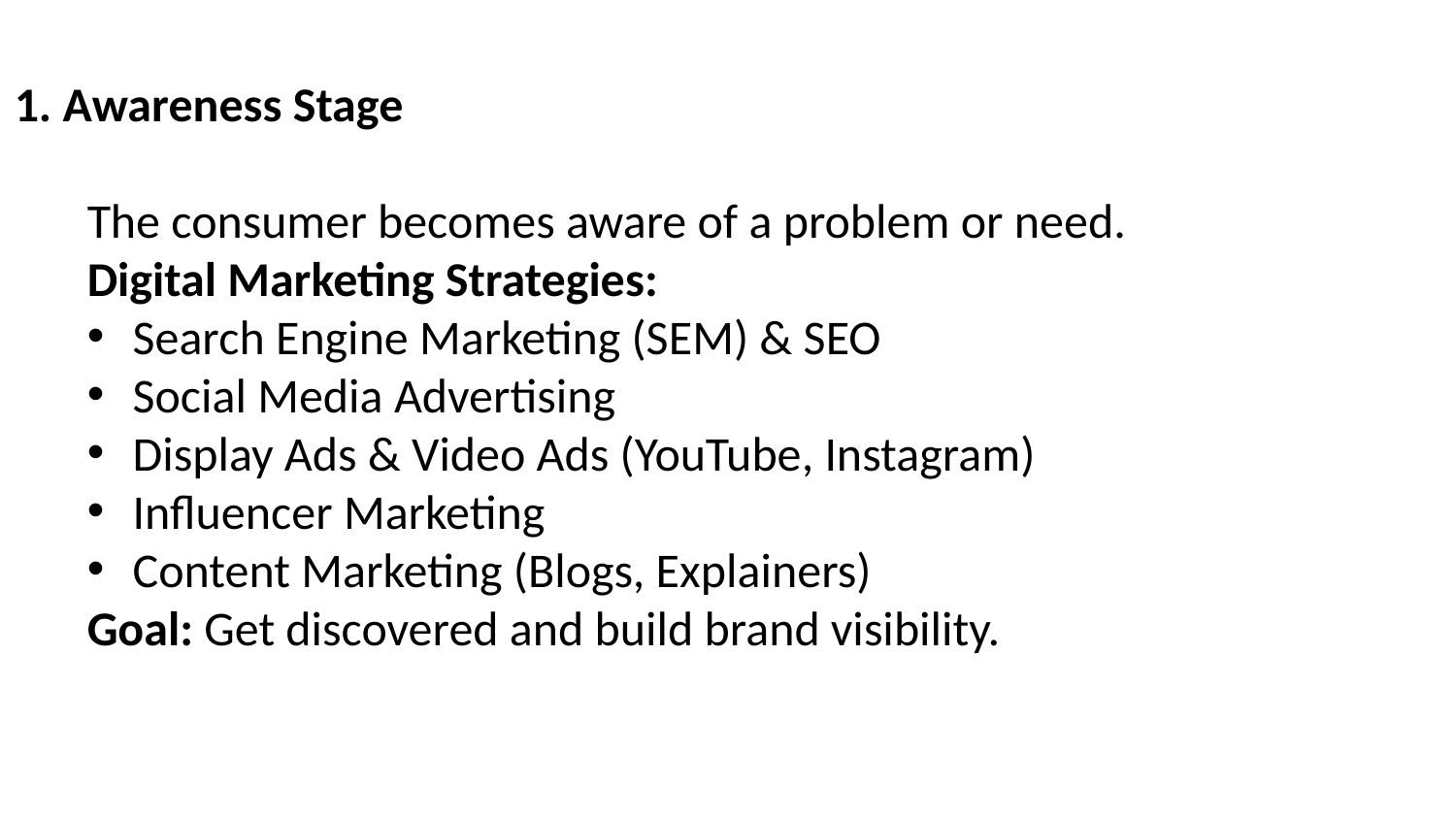

1. Awareness Stage
The consumer becomes aware of a problem or need.
Digital Marketing Strategies:
Search Engine Marketing (SEM) & SEO
Social Media Advertising
Display Ads & Video Ads (YouTube, Instagram)
Influencer Marketing
Content Marketing (Blogs, Explainers)
Goal: Get discovered and build brand visibility.